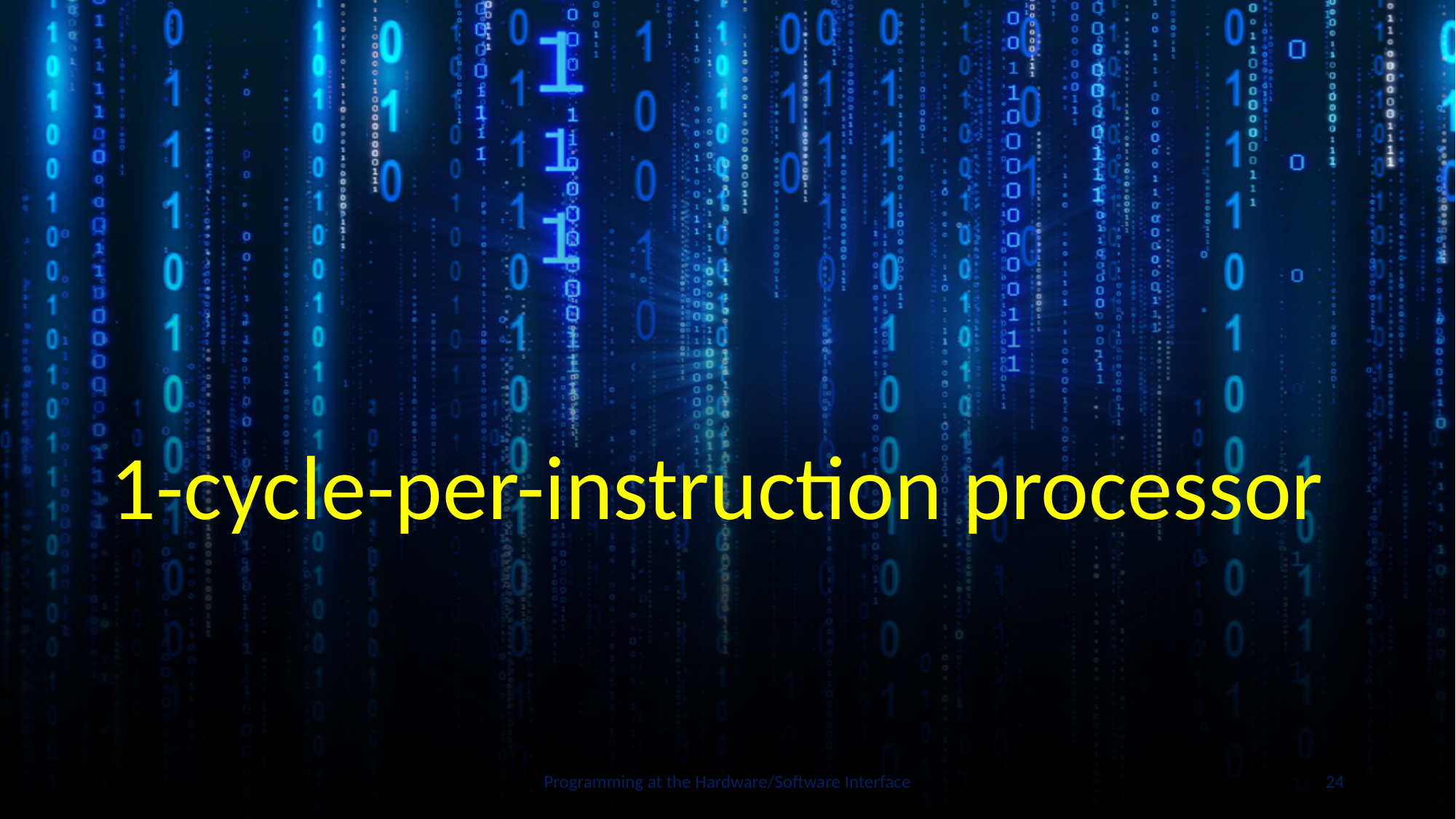

# 1-cycle-per-instruction processor

Programming at the Hardware/Software Interface
24